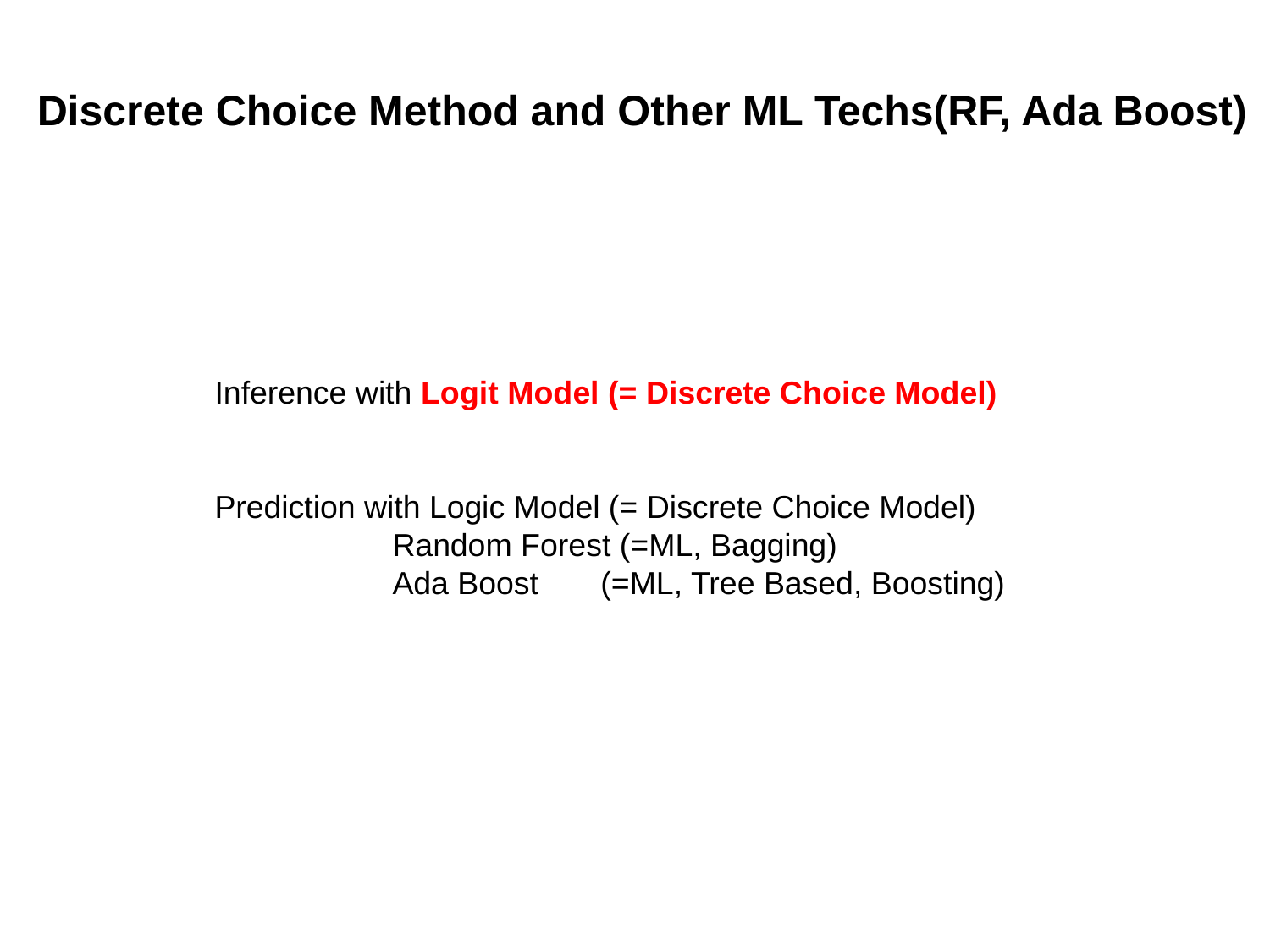

Discrete Choice Method and Other ML Techs(RF, Ada Boost)
Inference with Logit Model (= Discrete Choice Model)

Prediction with Logic Model (= Discrete Choice Model)
                    Random Forest (=ML, Bagging)
                    Ada Boost       (=ML, Tree Based, Boosting)